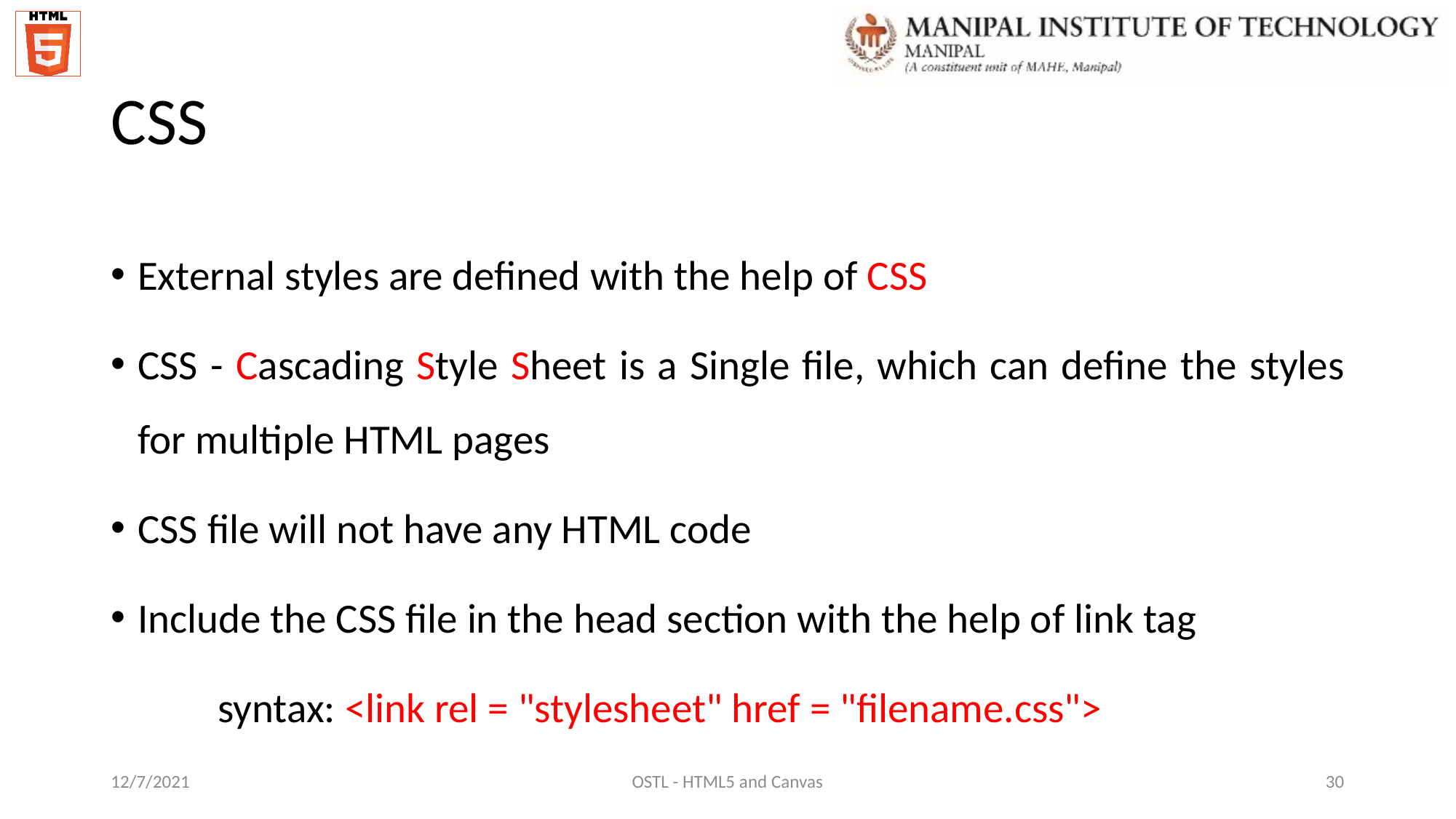

# CSS
External styles are defined with the help of CSS
CSS - Cascading Style Sheet is a Single file, which can define the styles for multiple HTML pages
CSS file will not have any HTML code
Include the CSS file in the head section with the help of link tag
	syntax: <link rel = "stylesheet" href = "filename.css">

12/7/2021
OSTL - HTML5 and Canvas
30